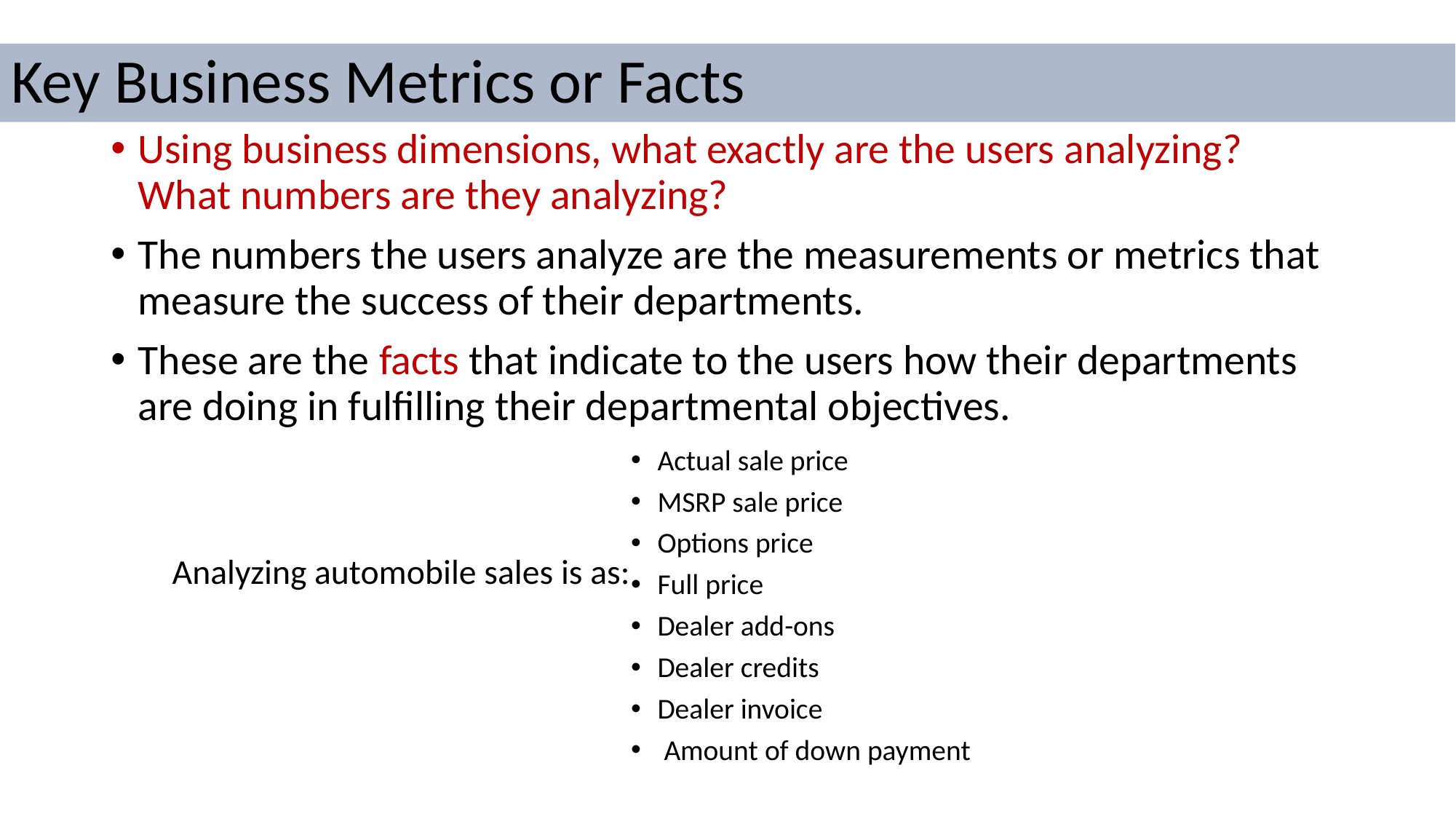

# Key Business Metrics or Facts
Using business dimensions, what exactly are the users analyzing? What numbers are they analyzing?
The numbers the users analyze are the measurements or metrics that measure the success of their departments.
These are the facts that indicate to the users how their departments are doing in fulfilling their departmental objectives.
Actual sale price
MSRP sale price
Options price
Full price
Dealer add-ons
Dealer credits
Dealer invoice
 Amount of down payment
Analyzing automobile sales is as: